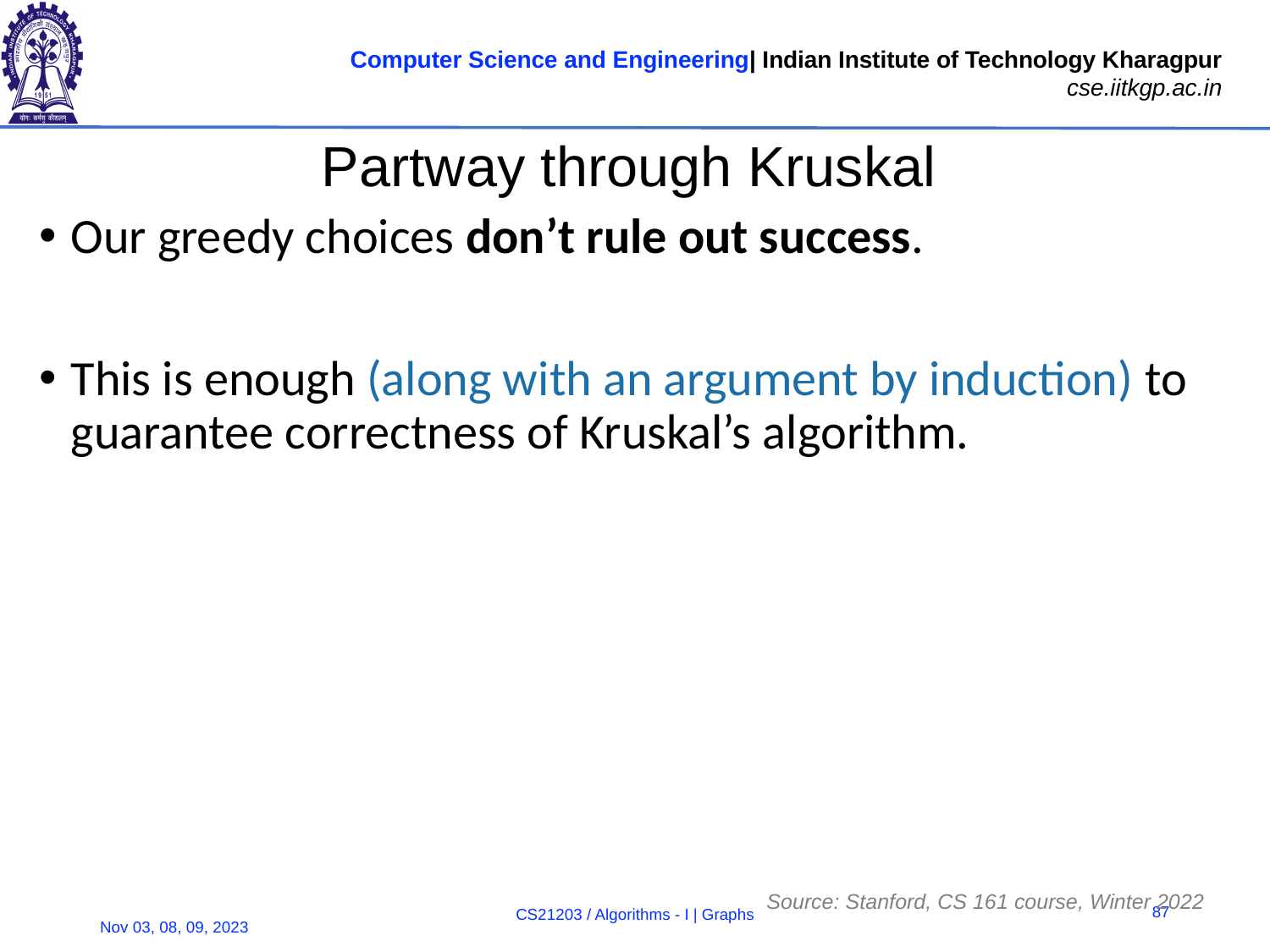

# Partway through Kruskal
Our greedy choices don’t rule out success.

This is enough (along with an argument by induction) to guarantee correctness of Kruskal’s algorithm.

Source: Stanford, CS 161 course, Winter 2022
87
CS21203 / Algorithms - I | Graphs
Nov 03, 08, 09, 2023